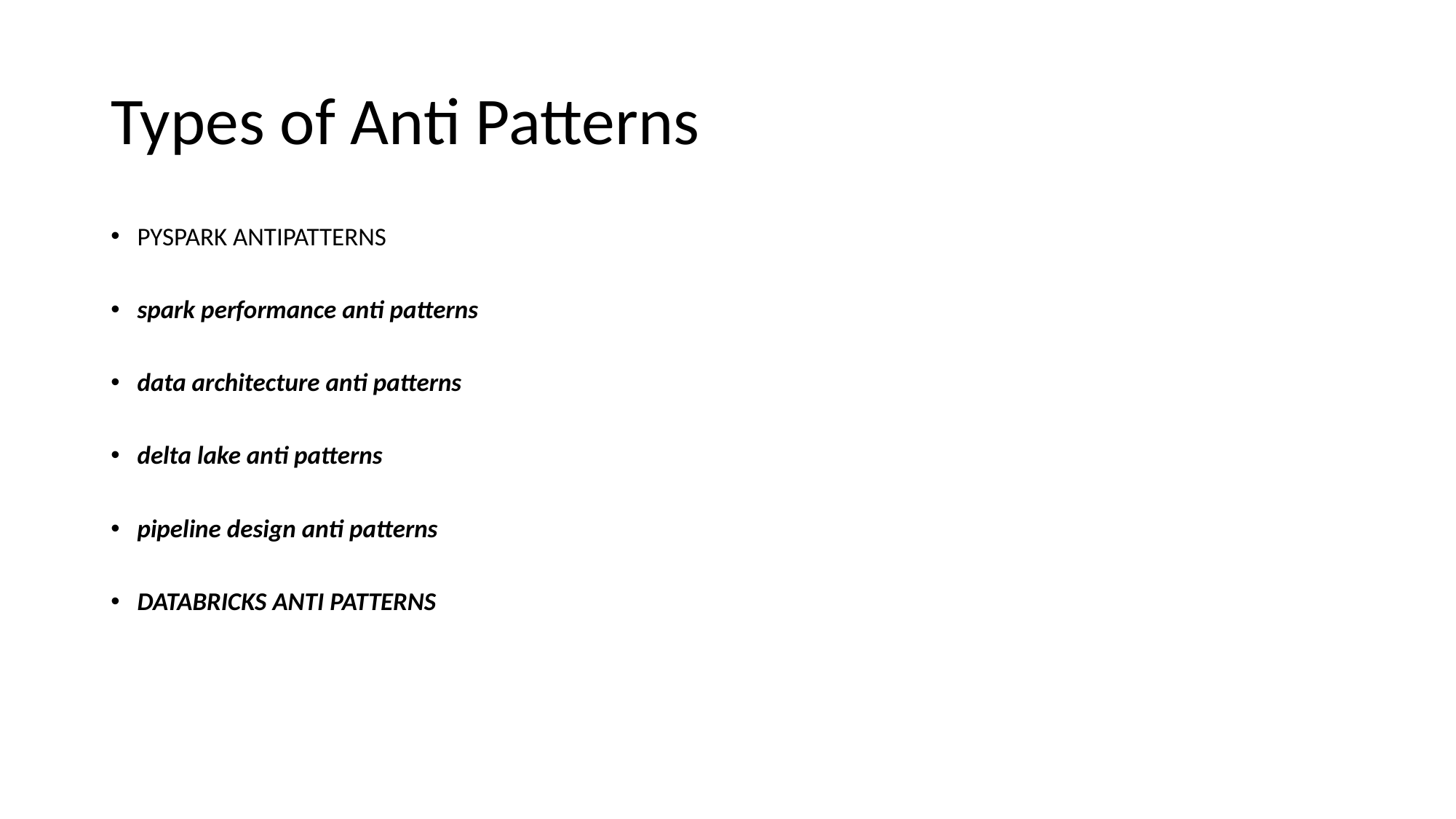

# Types of Anti Patterns
PYSPARK ANTIPATTERNS

spark performance anti patterns

data architecture anti patterns

delta lake anti patterns

pipeline design anti patterns

DATABRICKS ANTI PATTERNS